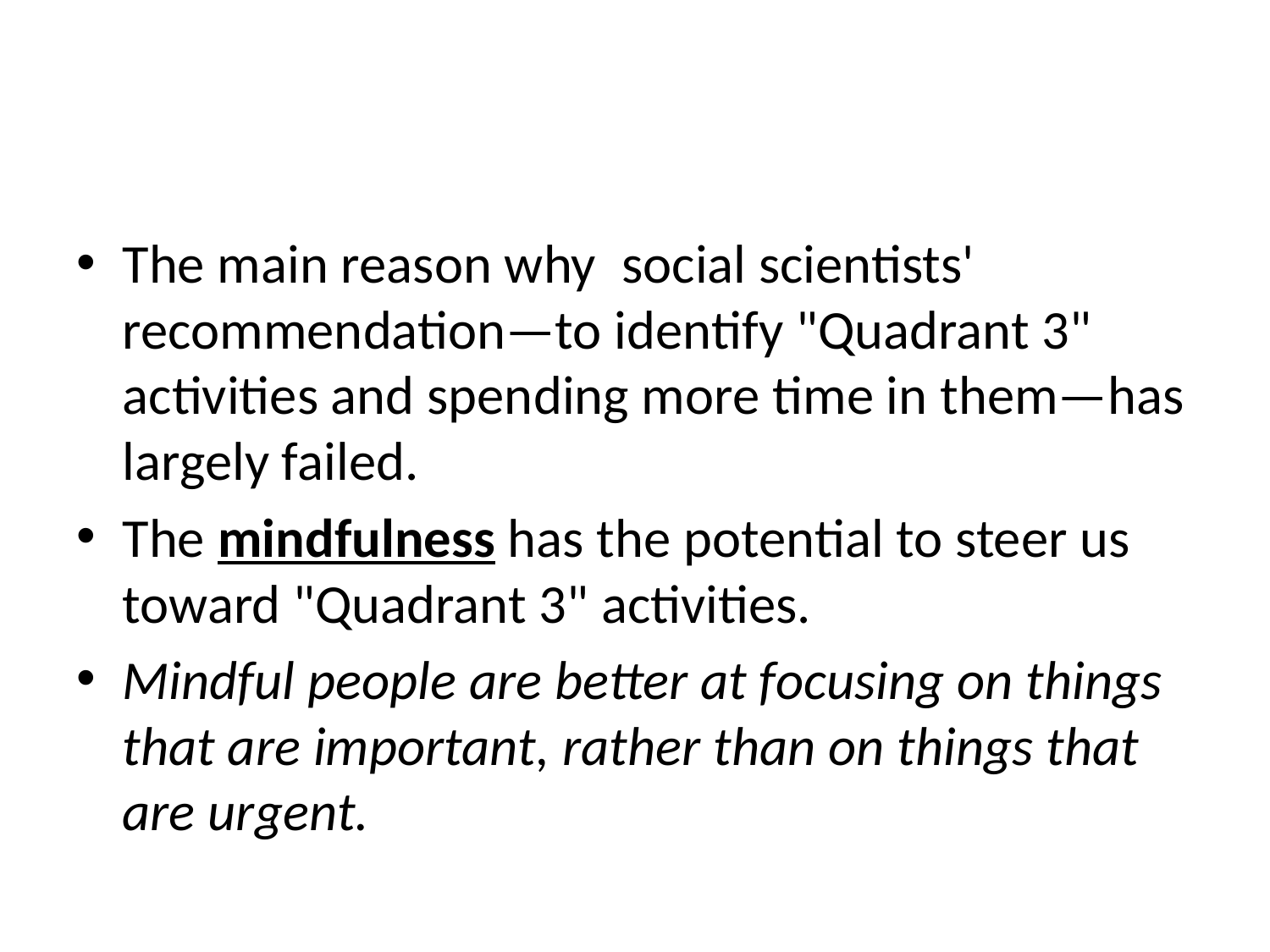

#
The main reason why  social scientists' recommendation—to identify "Quadrant 3" activities and spending more time in them—has largely failed.
The mindfulness has the potential to steer us toward "Quadrant 3" activities.
Mindful people are better at focusing on things that are important, rather than on things that are urgent.